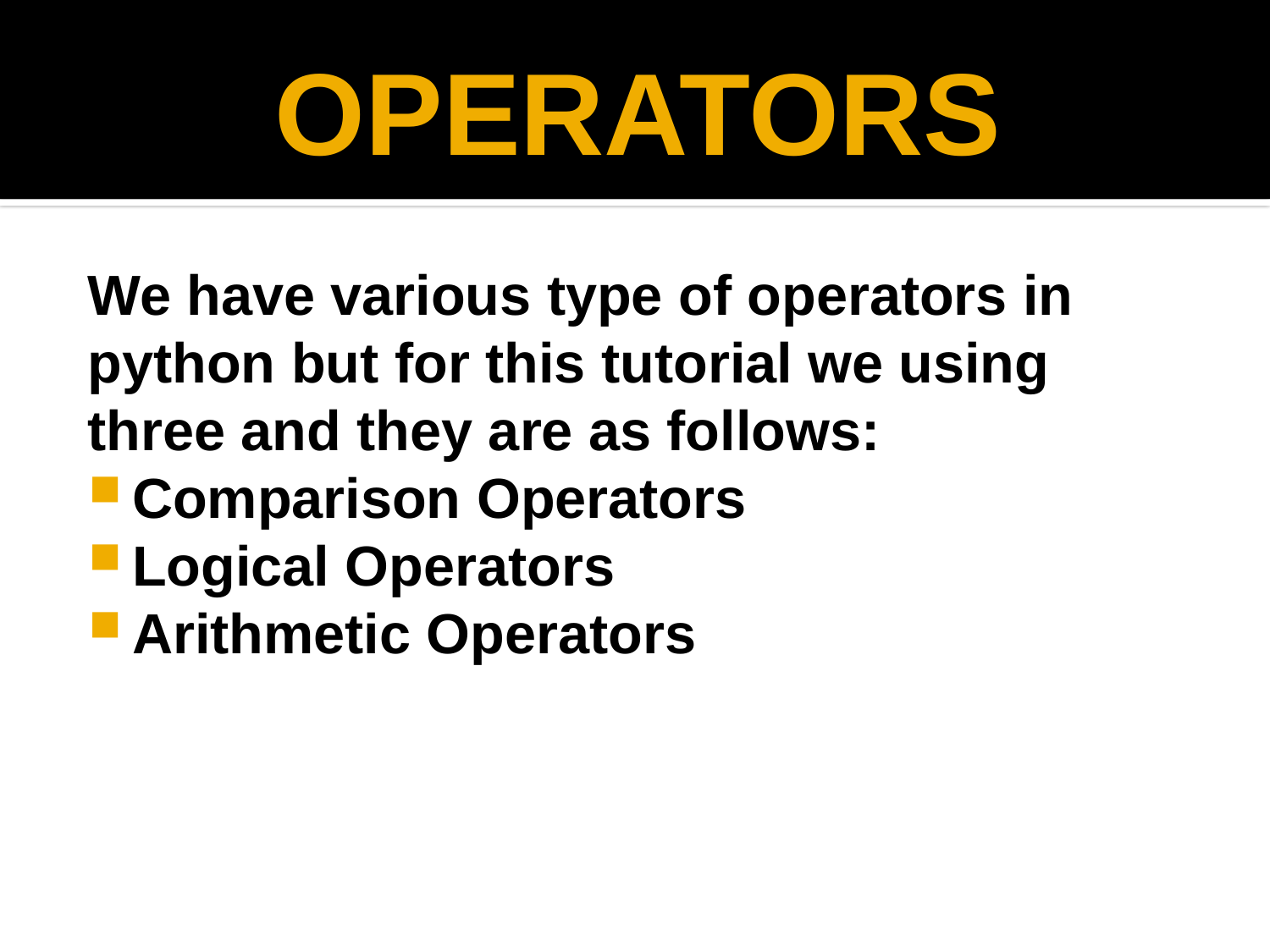

# OPERATORS
We have various type of operators in python but for this tutorial we using three and they are as follows:
Comparison Operators
Logical Operators
Arithmetic Operators